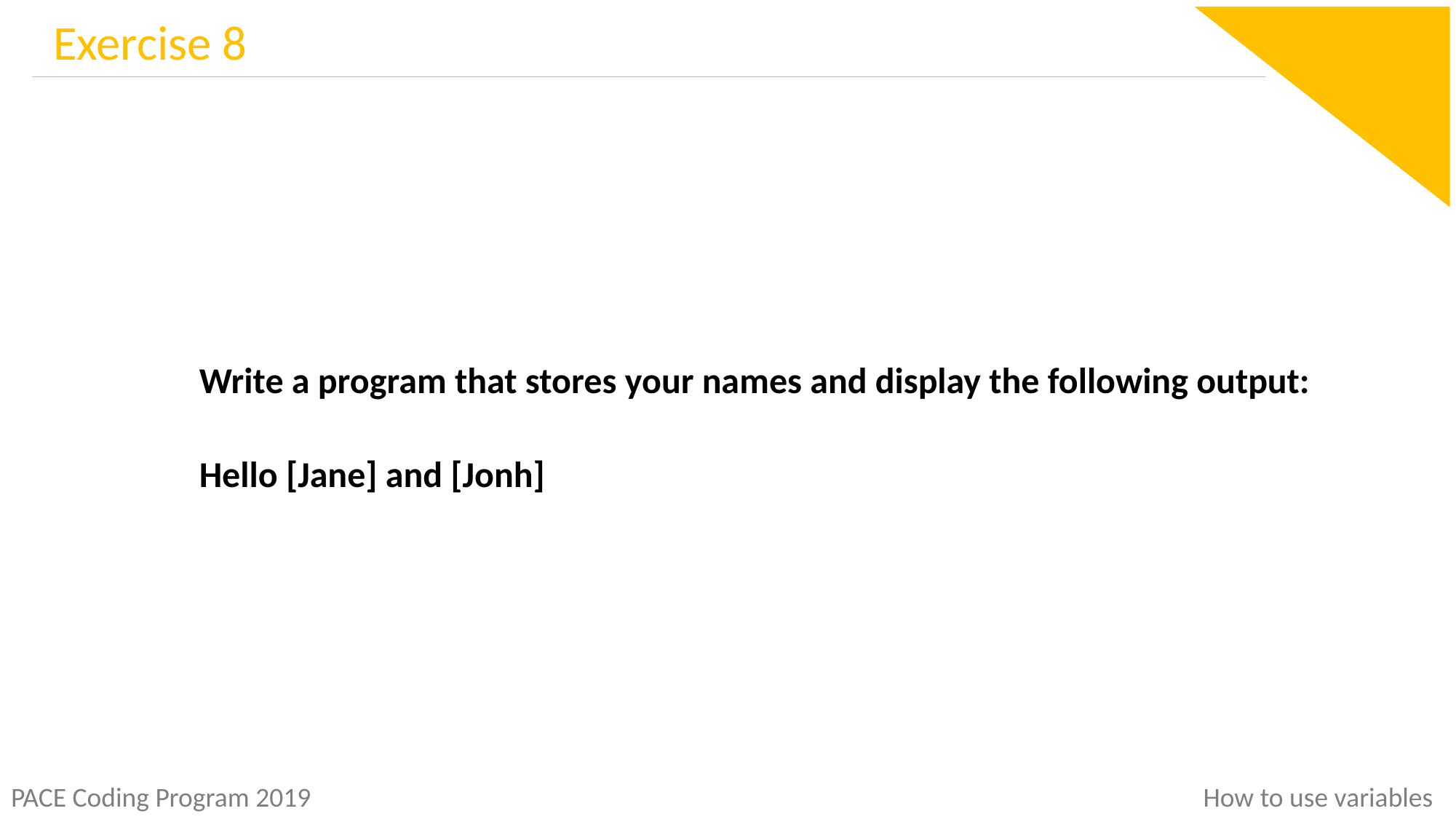

Exercise 8
Write a program that stores your names and display the following output:

Hello [Jane] and [Jonh]
How to use variables
PACE Coding Program 2019